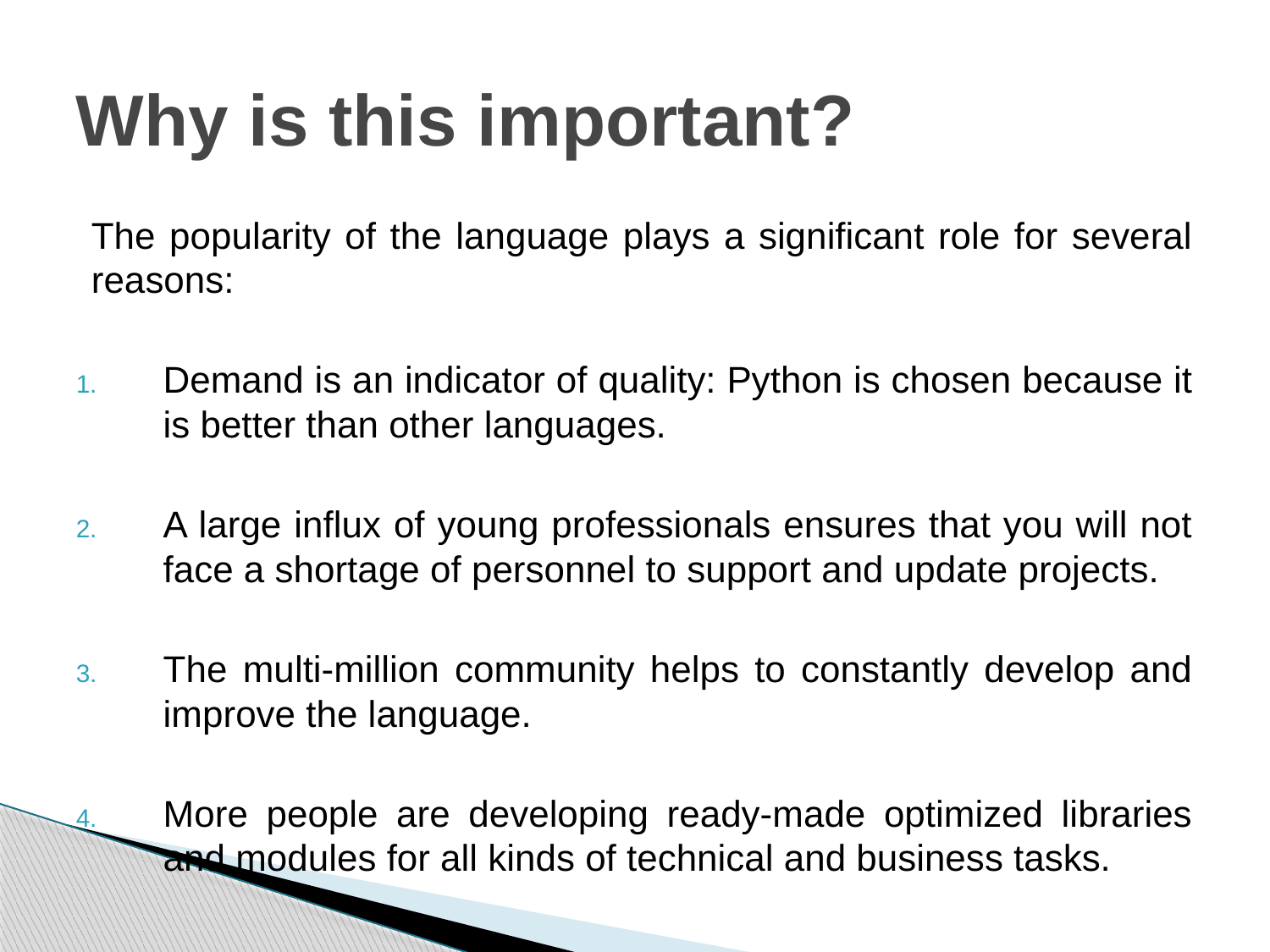

# Why is this important?
The popularity of the language plays a significant role for several reasons:

Demand is an indicator of quality: Python is chosen because it is better than other languages.

A large influx of young professionals ensures that you will not face a shortage of personnel to support and update projects.

The multi-million community helps to constantly develop and improve the language.

More people are developing ready-made optimized libraries and modules for all kinds of technical and business tasks.